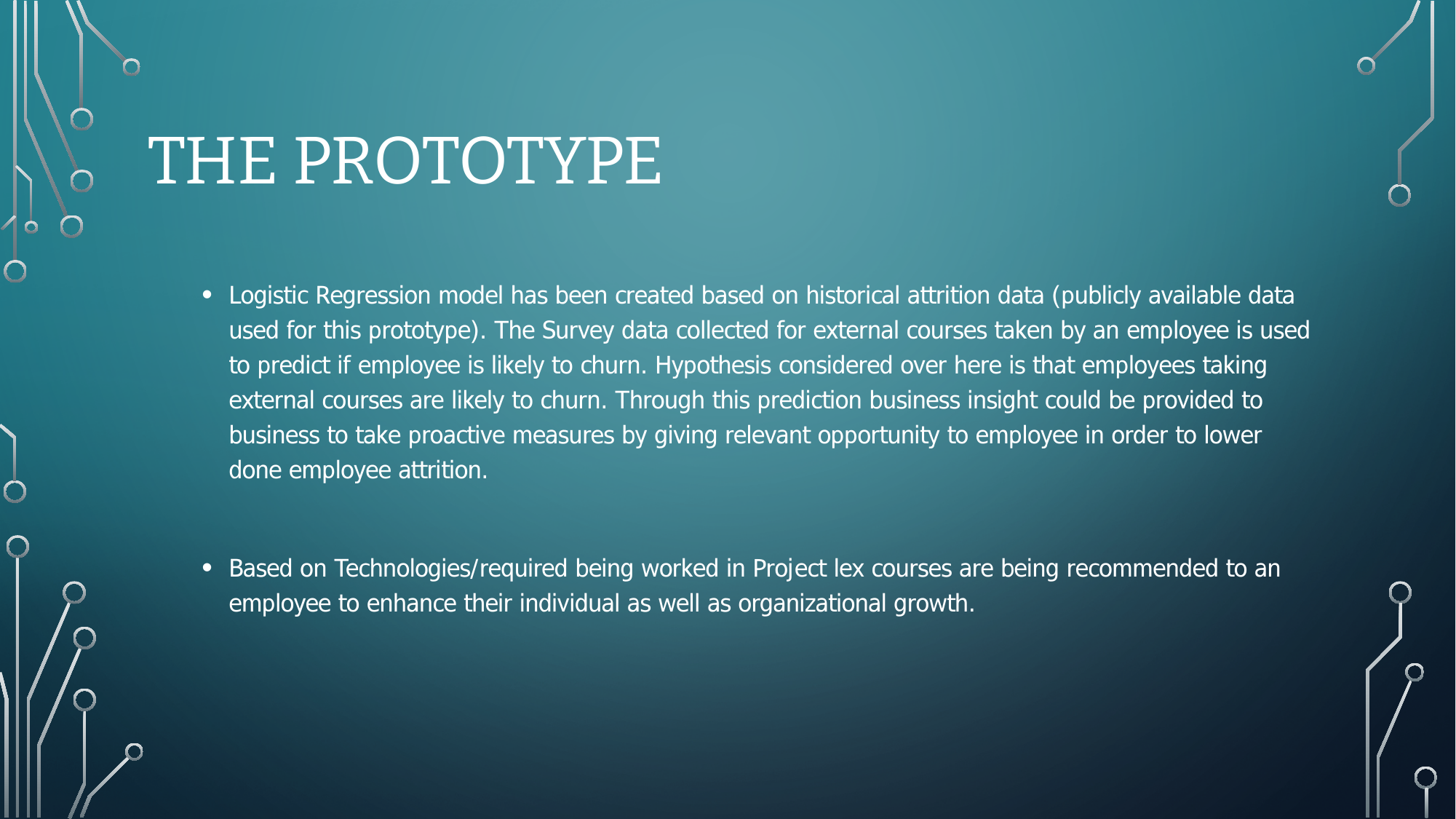

# The Prototype
Logistic Regression model has been created based on historical attrition data (publicly available data used for this prototype). The Survey data collected for external courses taken by an employee is used to predict if employee is likely to churn. Hypothesis considered over here is that employees taking external courses are likely to churn. Through this prediction business insight could be provided to business to take proactive measures by giving relevant opportunity to employee in order to lower done employee attrition.

Based on Technologies/required being worked in Project lex courses are being recommended to an employee to enhance their individual as well as organizational growth.